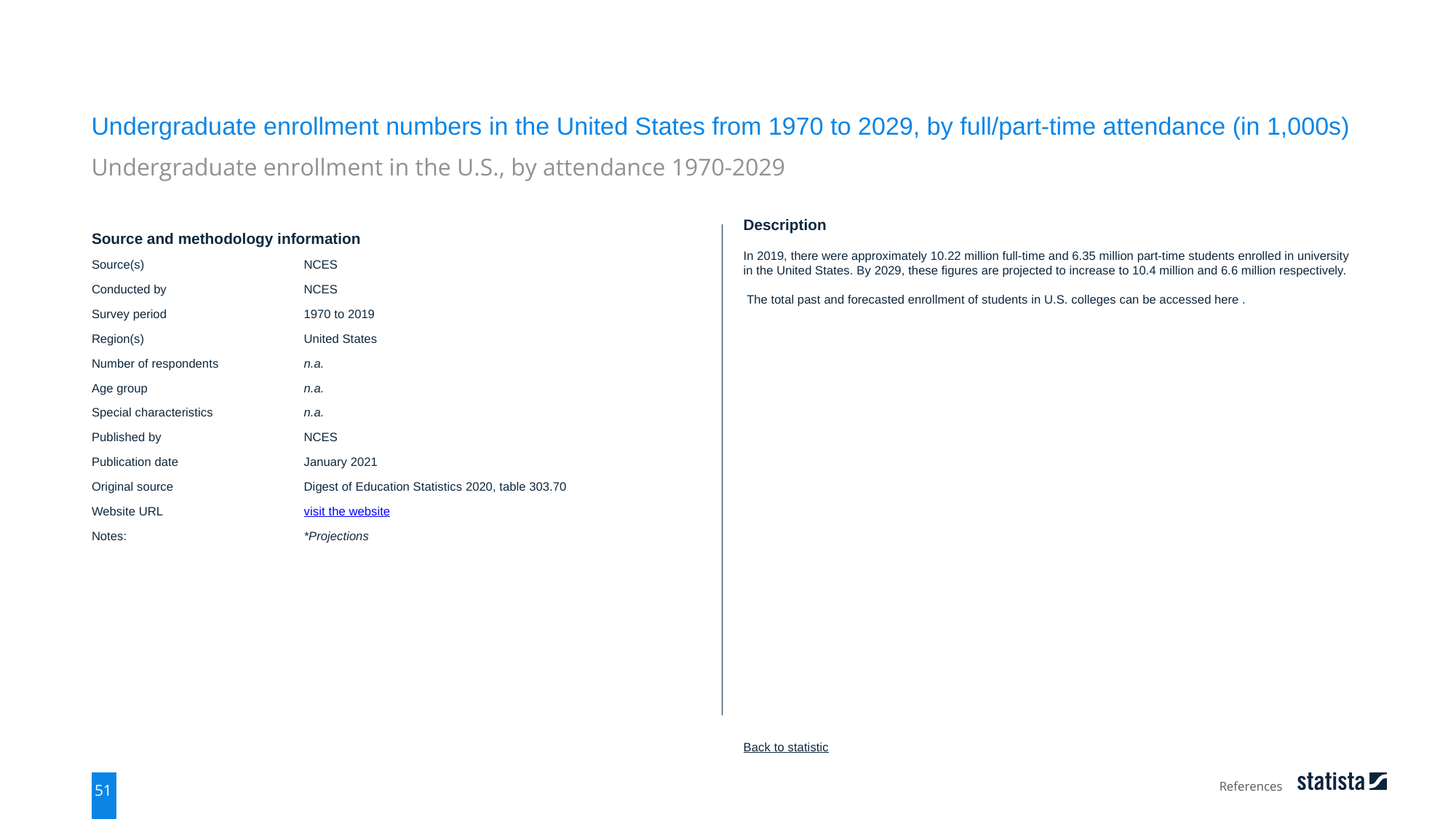

Undergraduate enrollment numbers in the United States from 1970 to 2029, by full/part-time attendance (in 1,000s)
Undergraduate enrollment in the U.S., by attendance 1970-2029
| Source and methodology information |  |
| --- | --- |
| Source(s) | NCES |
| Conducted by | NCES |
| Survey period | 1970 to 2019 |
| Region(s) | United States |
| Number of respondents | n.a. |
| Age group | n.a. |
| Special characteristics | n.a. |
| Published by | NCES |
| Publication date | January 2021 |
| Original source | Digest of Education Statistics 2020, table 303.70 |
| Website URL | visit the website |
| Notes: | \*Projections |

Description

In 2019, there were approximately 10.22 million full-time and 6.35 million part-time students enrolled in university in the United States. By 2029, these figures are projected to increase to 10.4 million and 6.6 million respectively.

 The total past and forecasted enrollment of students in U.S. colleges can be accessed here .
Back to statistic
References

51